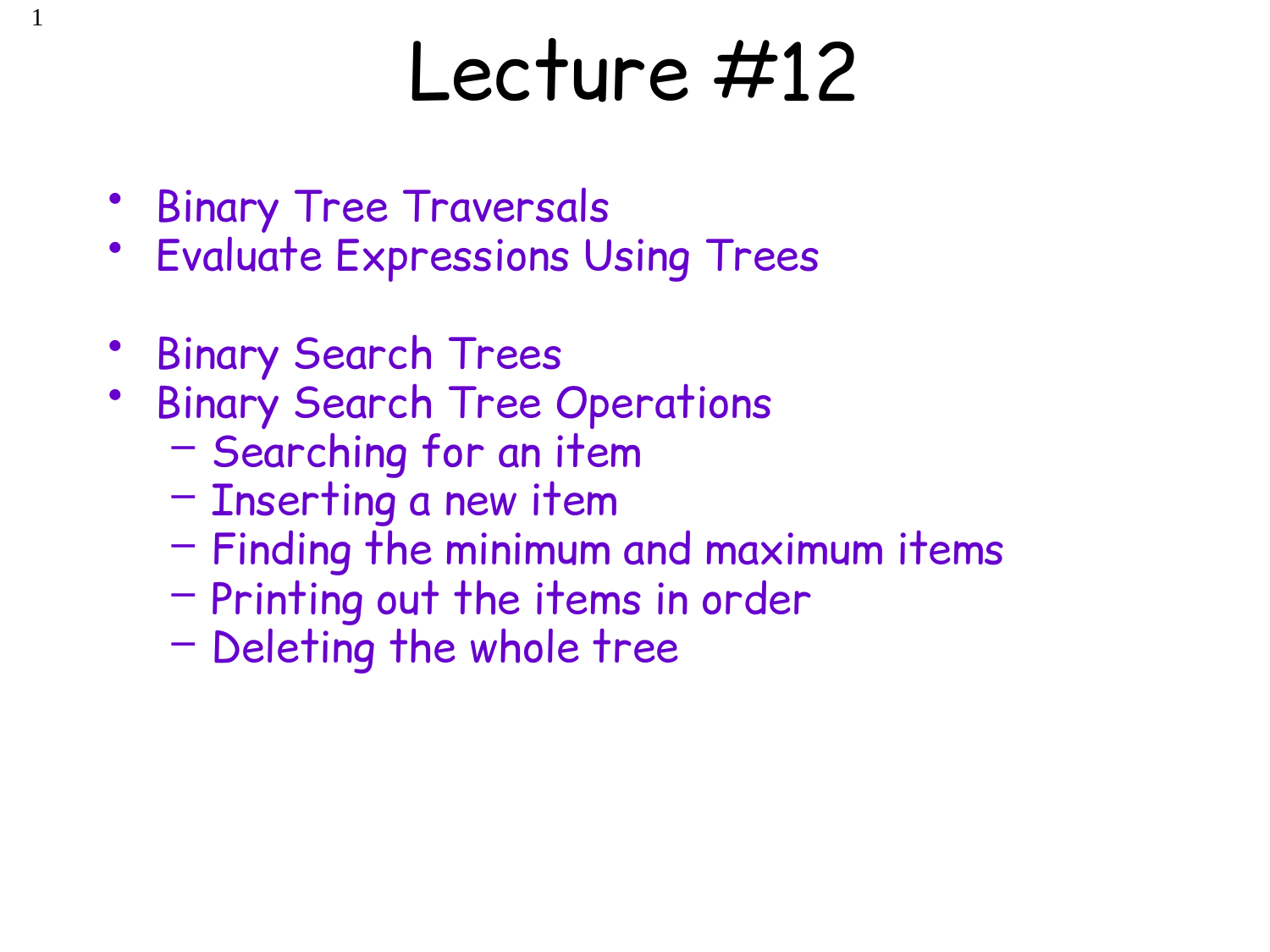

# Lecture #12
1
Binary Tree Traversals
Evaluate Expressions Using Trees

Binary Search Trees
Binary Search Tree Operations
Searching for an item
Inserting a new item
Finding the minimum and maximum items
Printing out the items in order
Deleting the whole tree